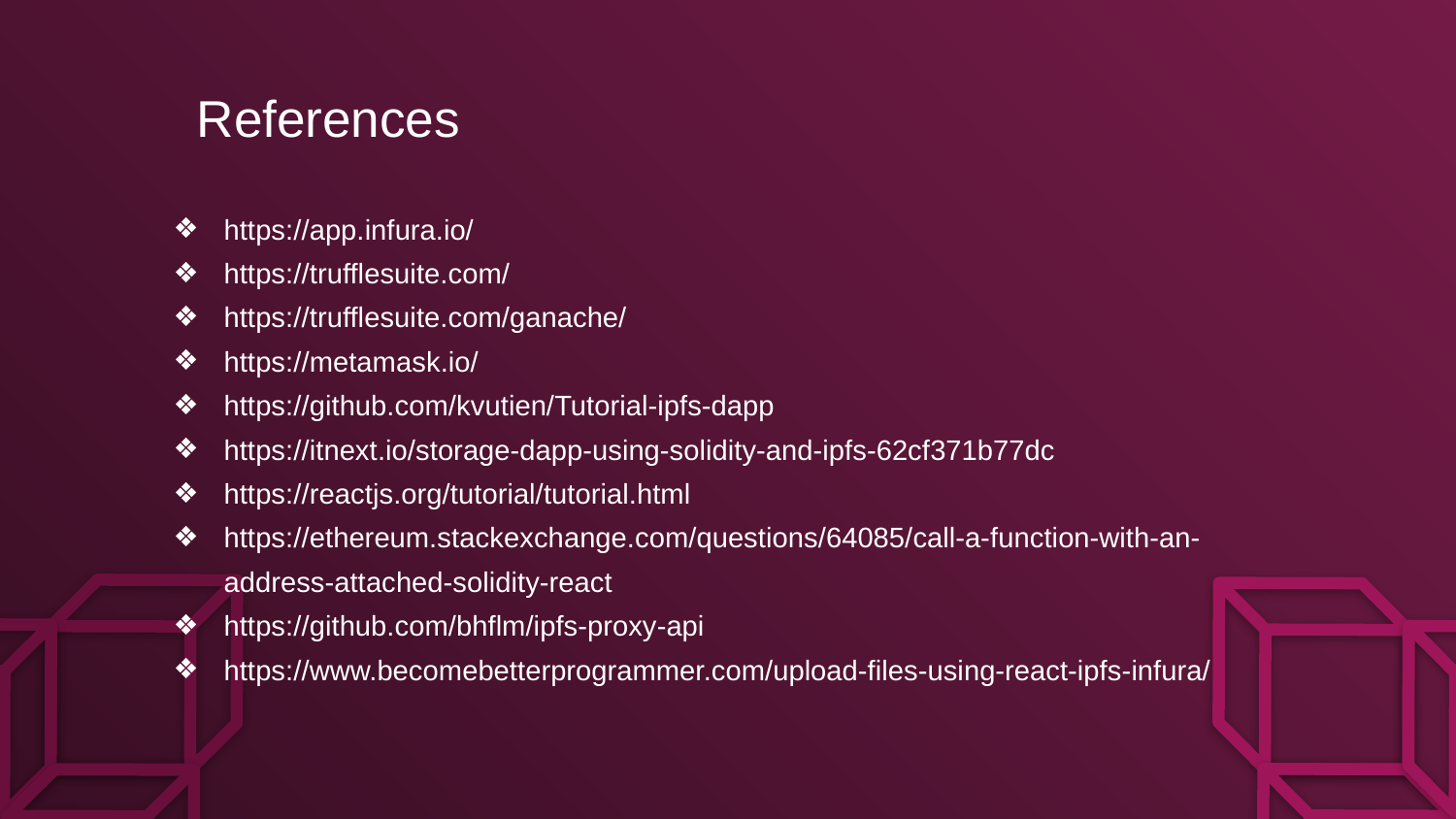

# References
https://app.infura.io/
https://trufflesuite.com/
https://trufflesuite.com/ganache/
https://metamask.io/
https://github.com/kvutien/Tutorial-ipfs-dapp
https://itnext.io/storage-dapp-using-solidity-and-ipfs-62cf371b77dc
https://reactjs.org/tutorial/tutorial.html
https://ethereum.stackexchange.com/questions/64085/call-a-function-with-an-address-attached-solidity-react
https://github.com/bhflm/ipfs-proxy-api
https://www.becomebetterprogrammer.com/upload-files-using-react-ipfs-infura/